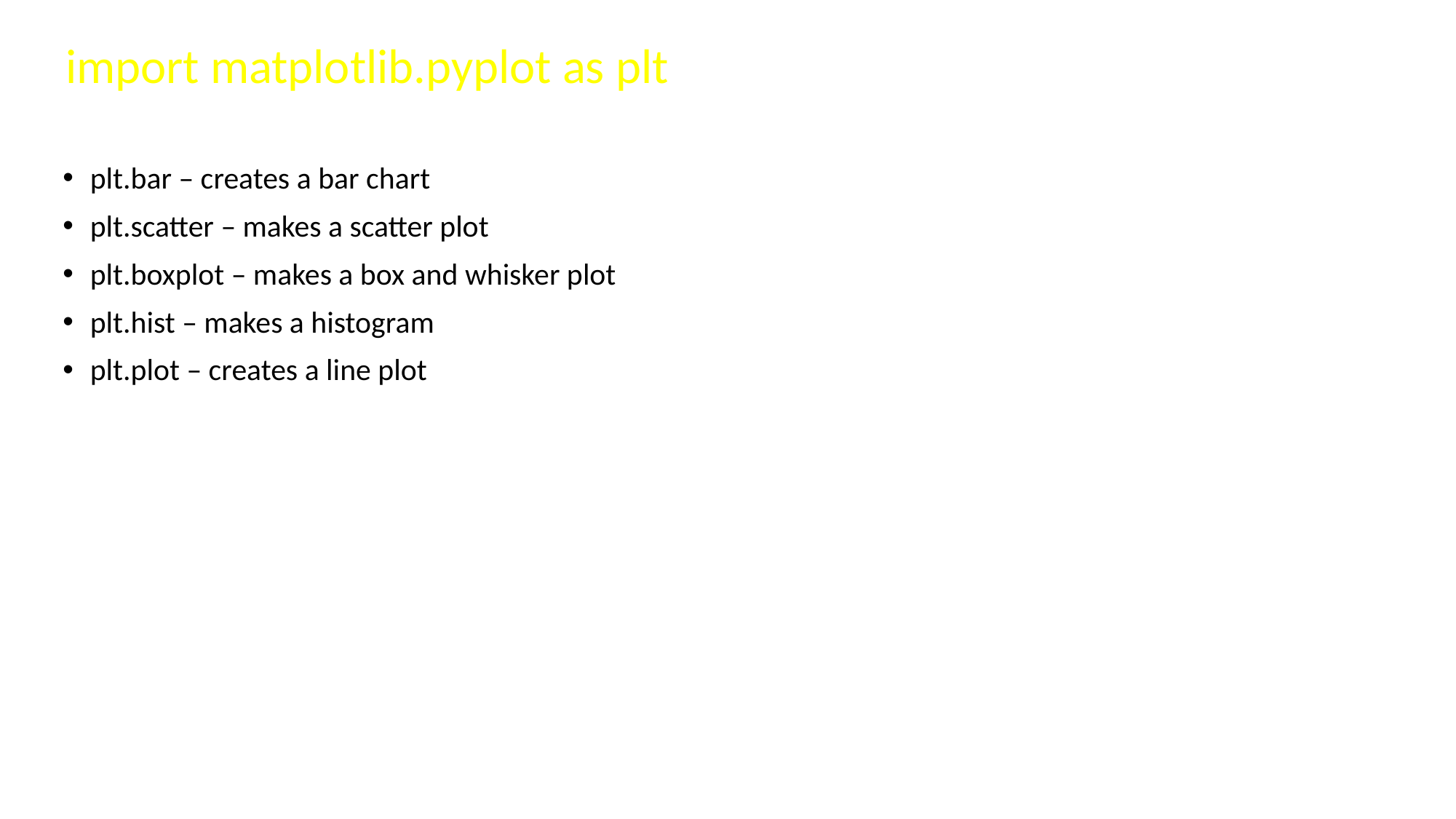

import matplotlib.pyplot as plt
plt.bar – creates a bar chart
plt.scatter – makes a scatter plot
plt.boxplot – makes a box and whisker plot
plt.hist – makes a histogram
plt.plot – creates a line plot